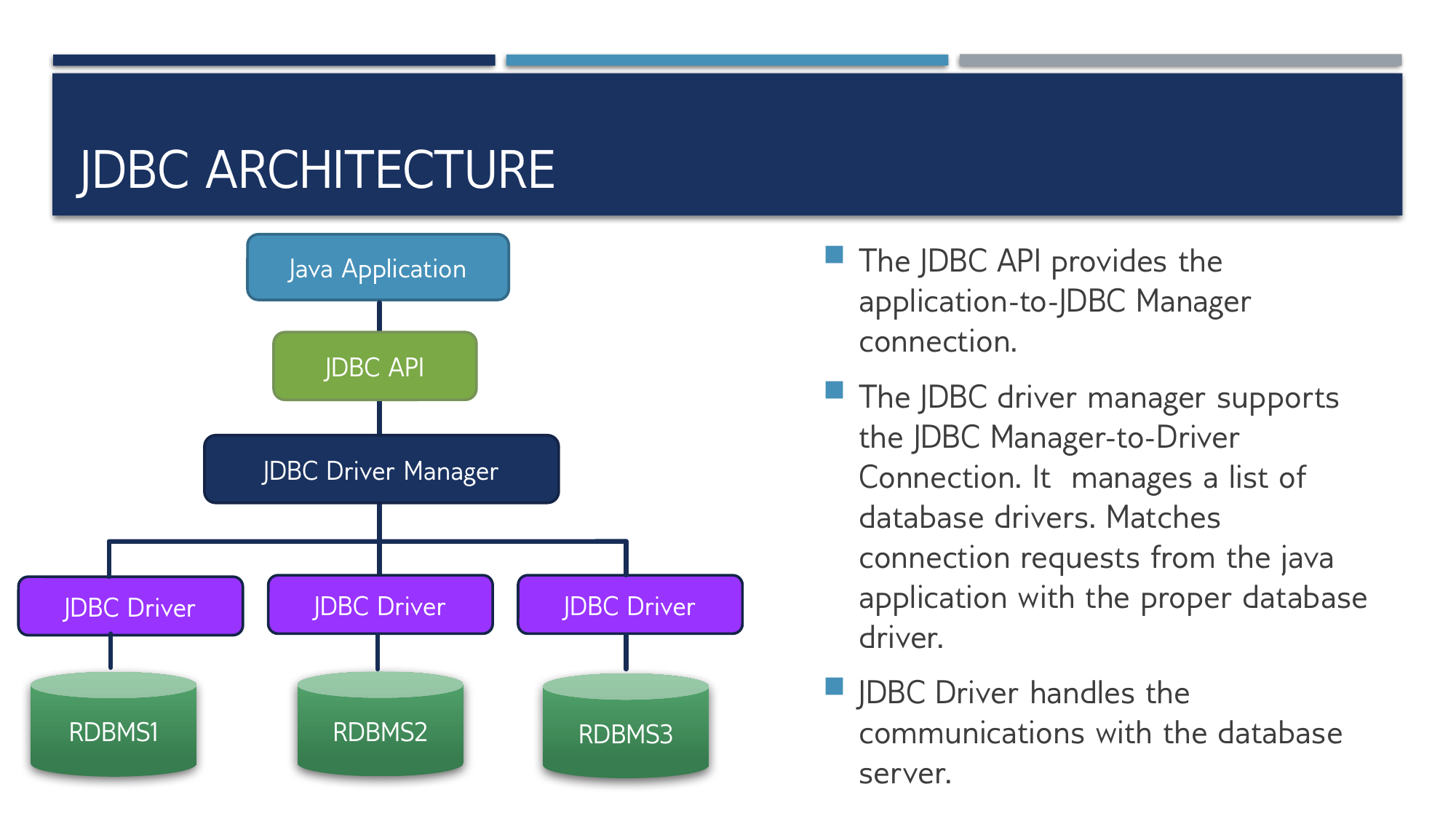

# JDBC architecture
Java Application
JDBC Driver
JDBC Driver
JDBC Driver
RDBMS2
RDBMS1
RDBMS3
JDBC API
JDBC Driver Manager
The JDBC API provides the application-to-JDBC Manager connection.
The JDBC driver manager supports the JDBC Manager-to-Driver Connection. It  manages a list of database drivers. Matches connection requests from the java application with the proper database driver.
JDBC Driver handles the communications with the database server.